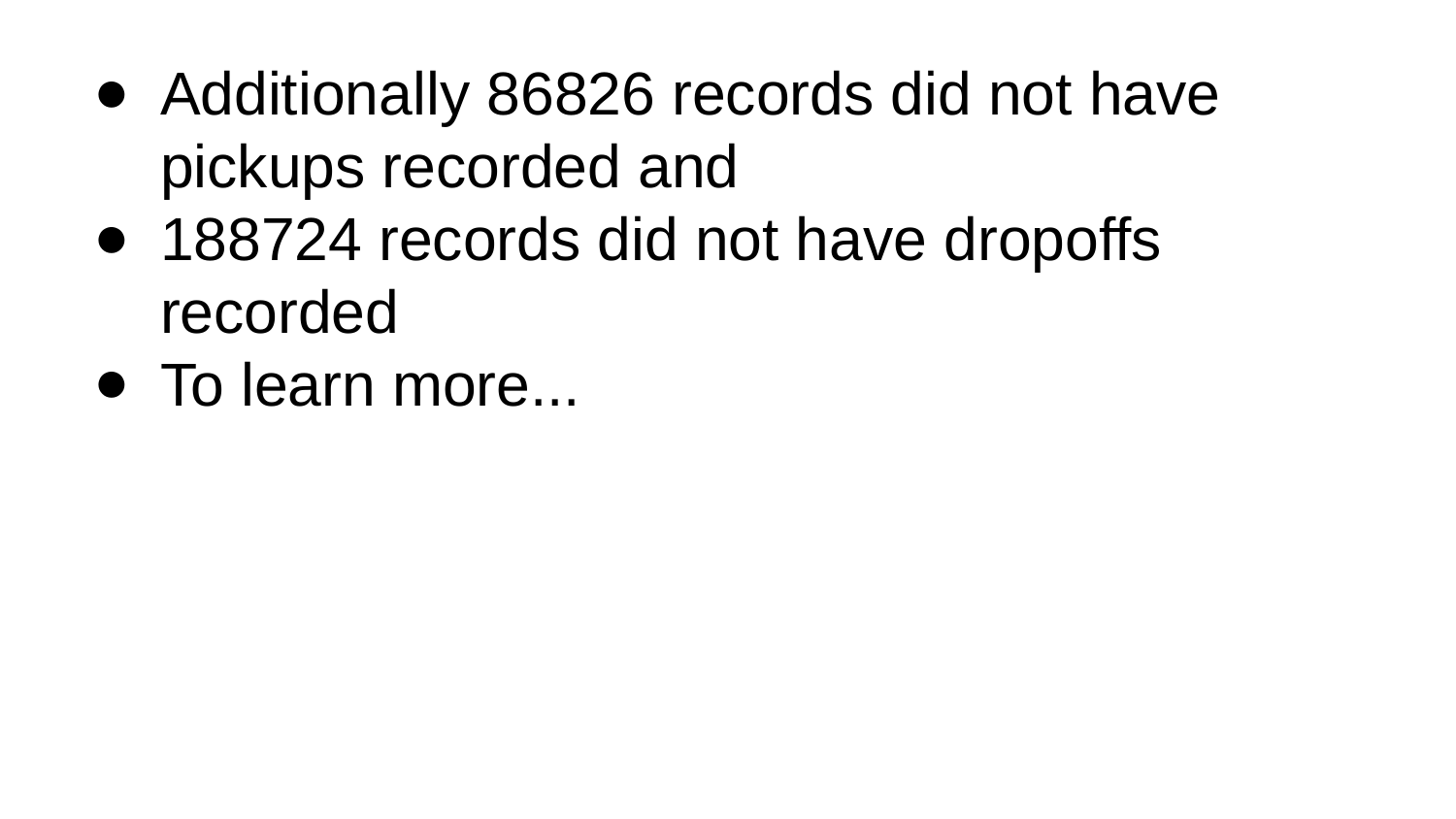

Additionally 86826 records did not have pickups recorded and
188724 records did not have dropoffs recorded
To learn more...